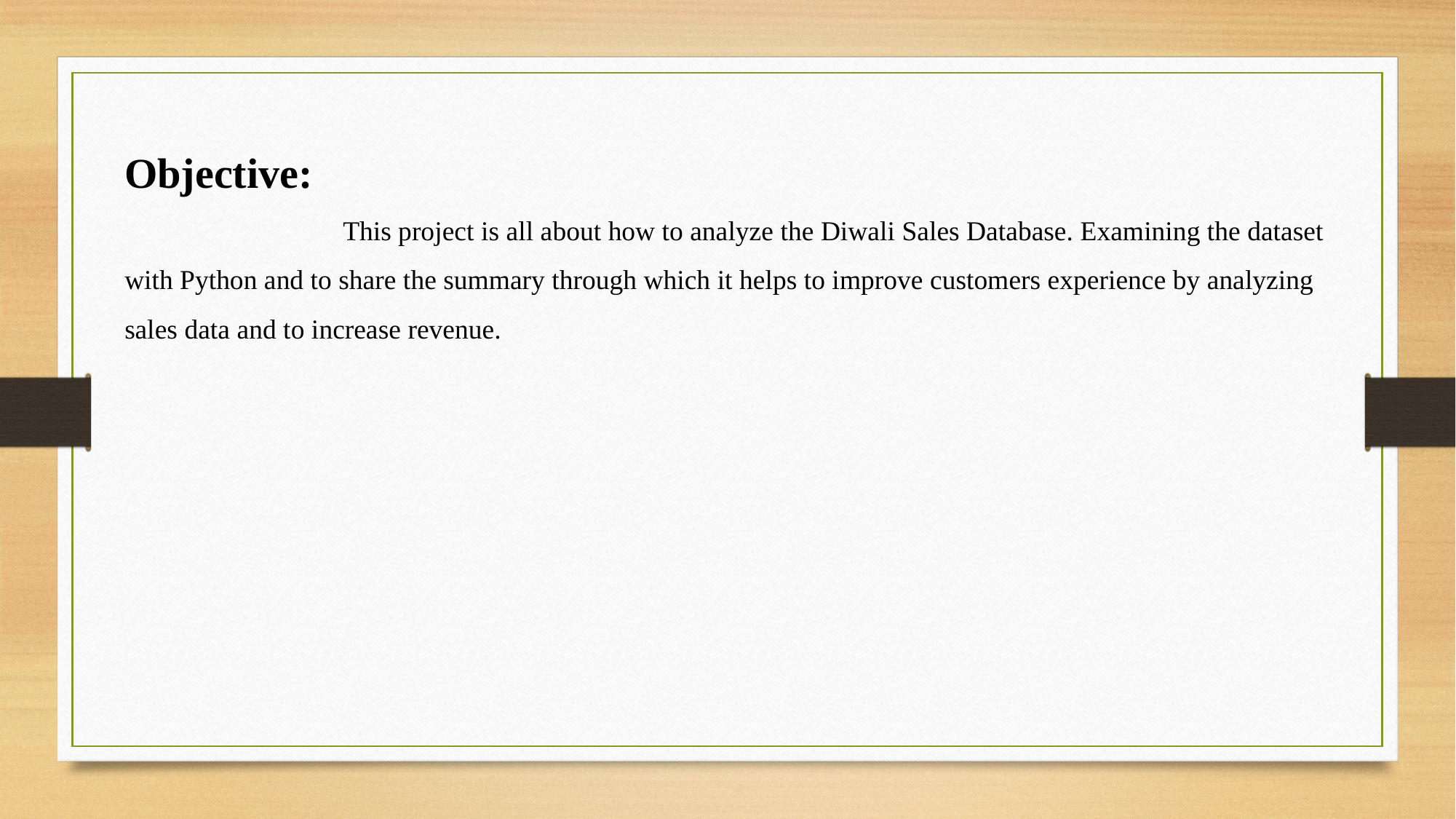

Objective:
		This project is all about how to analyze the Diwali Sales Database. Examining the dataset with Python and to share the summary through which it helps to improve customers experience by analyzing sales data and to increase revenue.